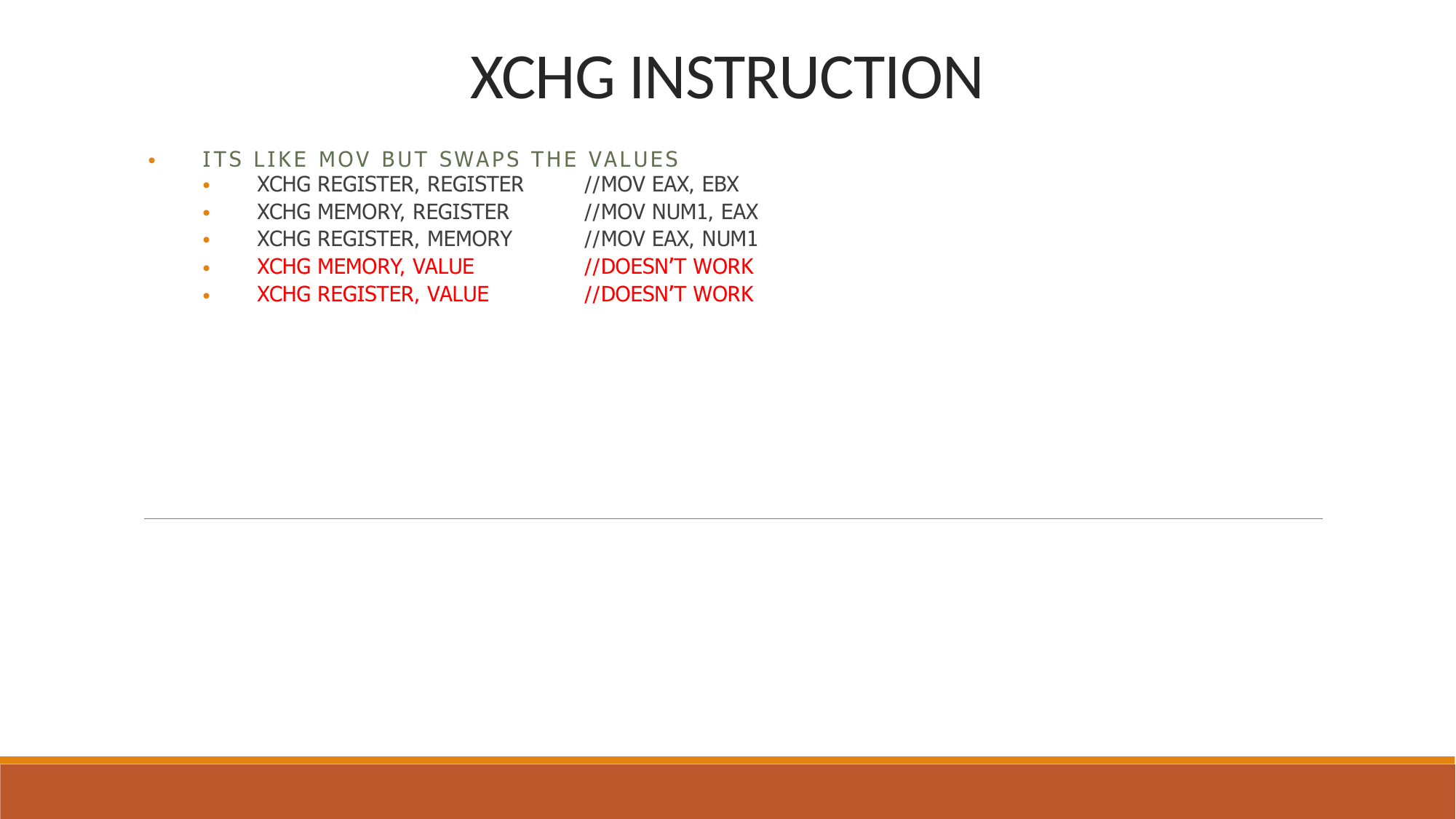

# XCHG INSTRUCTION
ITS LIKE MOV BUT SWAPS THE VALUES
XCHG REGISTER, REGISTER	//MOV EAX, EBX
XCHG MEMORY, REGISTER	//MOV NUM1, EAX
XCHG REGISTER, MEMORY	//MOV EAX, NUM1
XCHG MEMORY, VALUE		//DOESN’T WORK
XCHG REGISTER, VALUE	//DOESN’T WORK